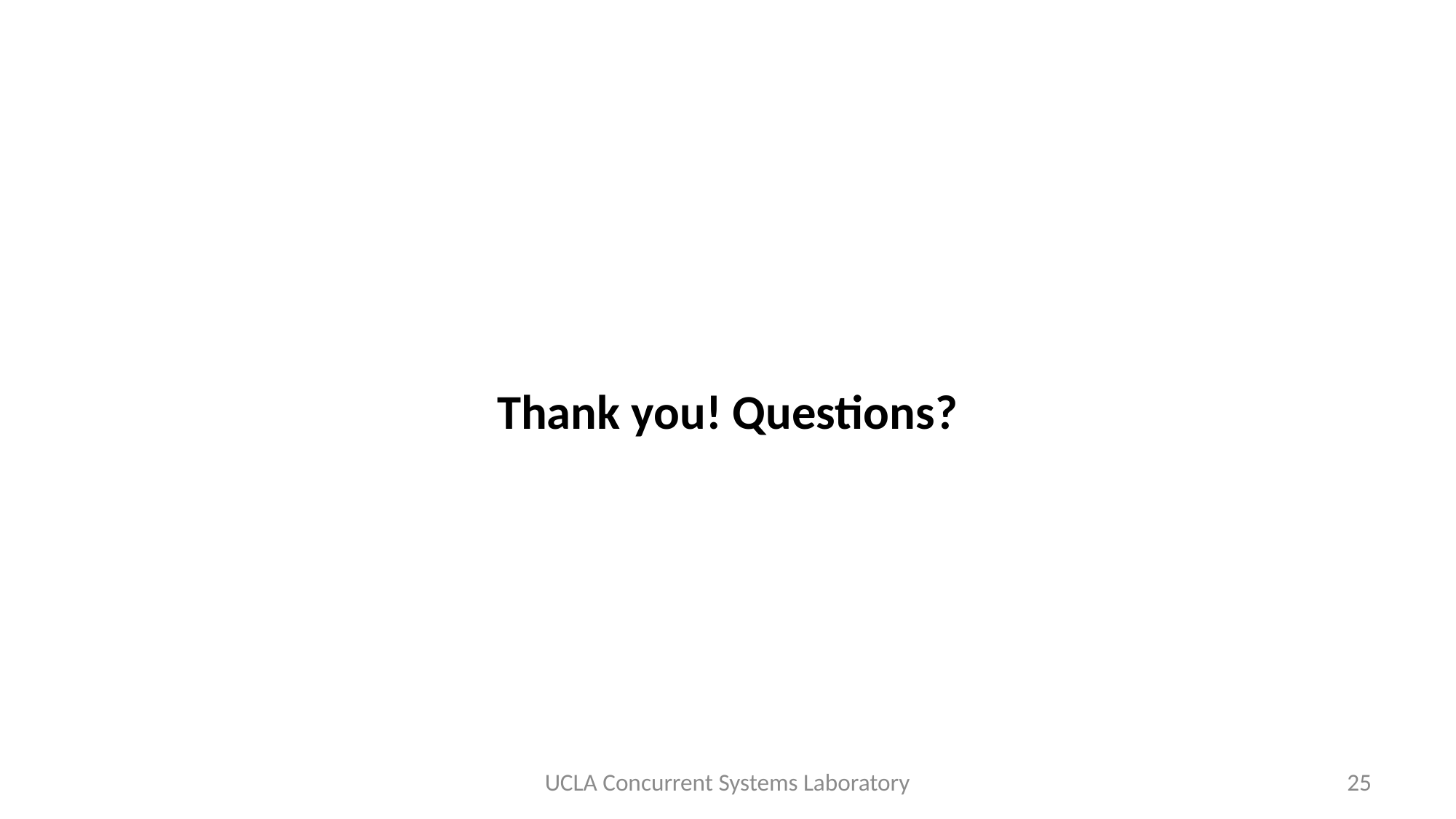

# Thank you! Questions?
UCLA Concurrent Systems Laboratory
25